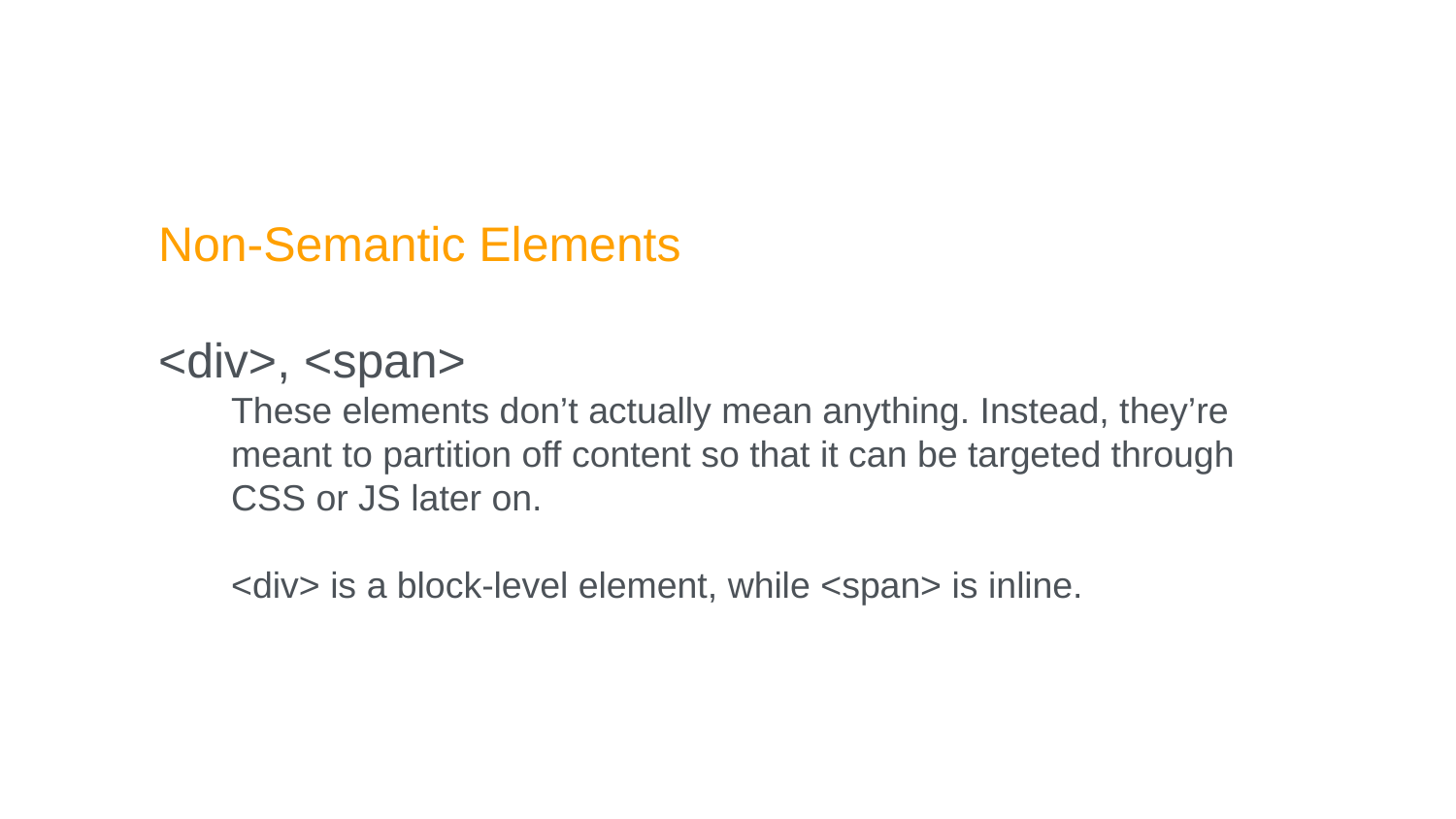

Non-Semantic Elements

<div>, <span>
These elements don’t actually mean anything. Instead, they’re meant to partition off content so that it can be targeted through CSS or JS later on.

<div> is a block-level element, while <span> is inline.